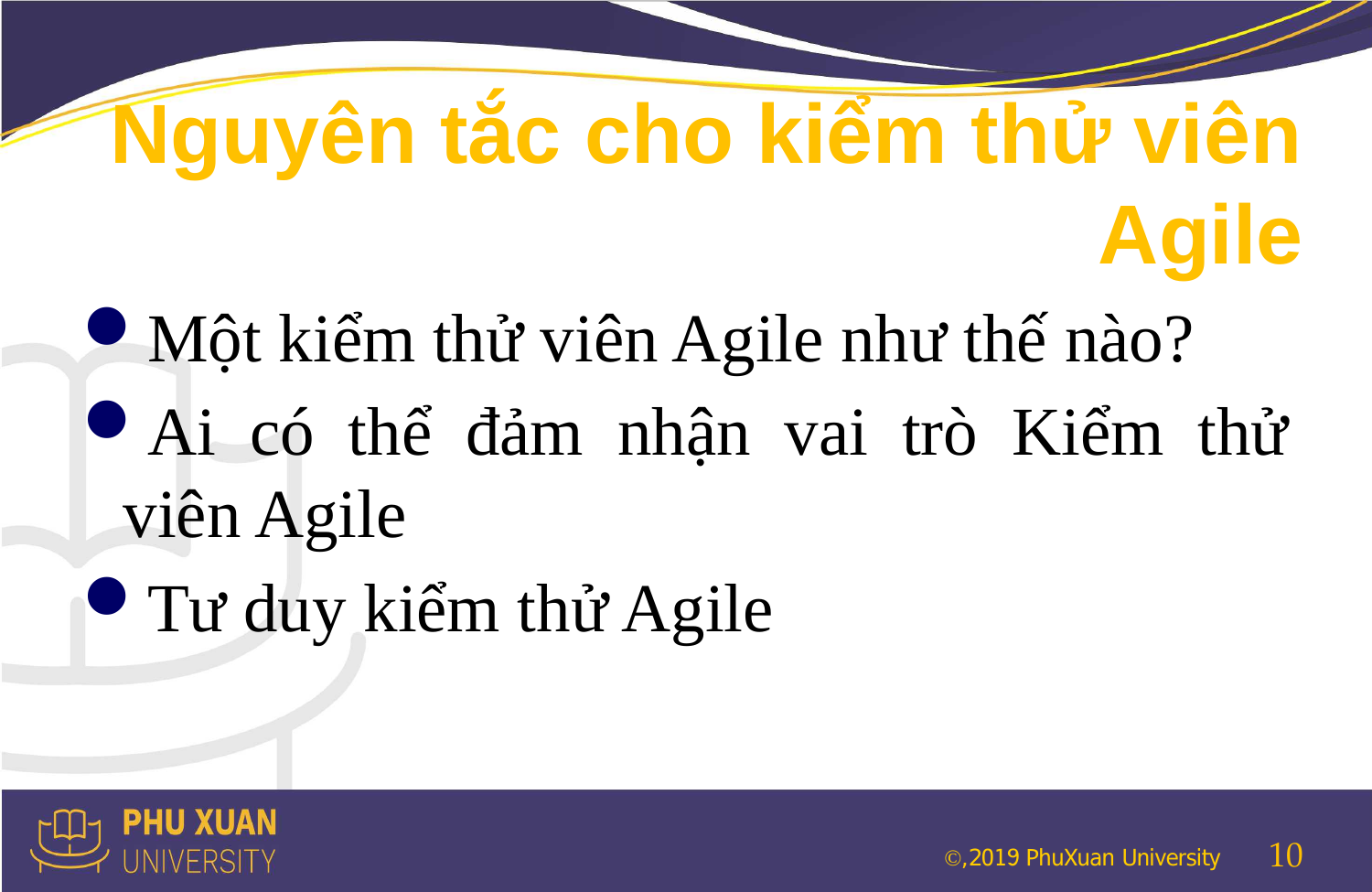

# Nguyên tắc cho kiểm thử viên Agile
Một kiểm thử viên Agile như thế nào?
Ai có thể đảm nhận vai trò Kiểm thử viên Agile
Tư duy kiểm thử Agile
10